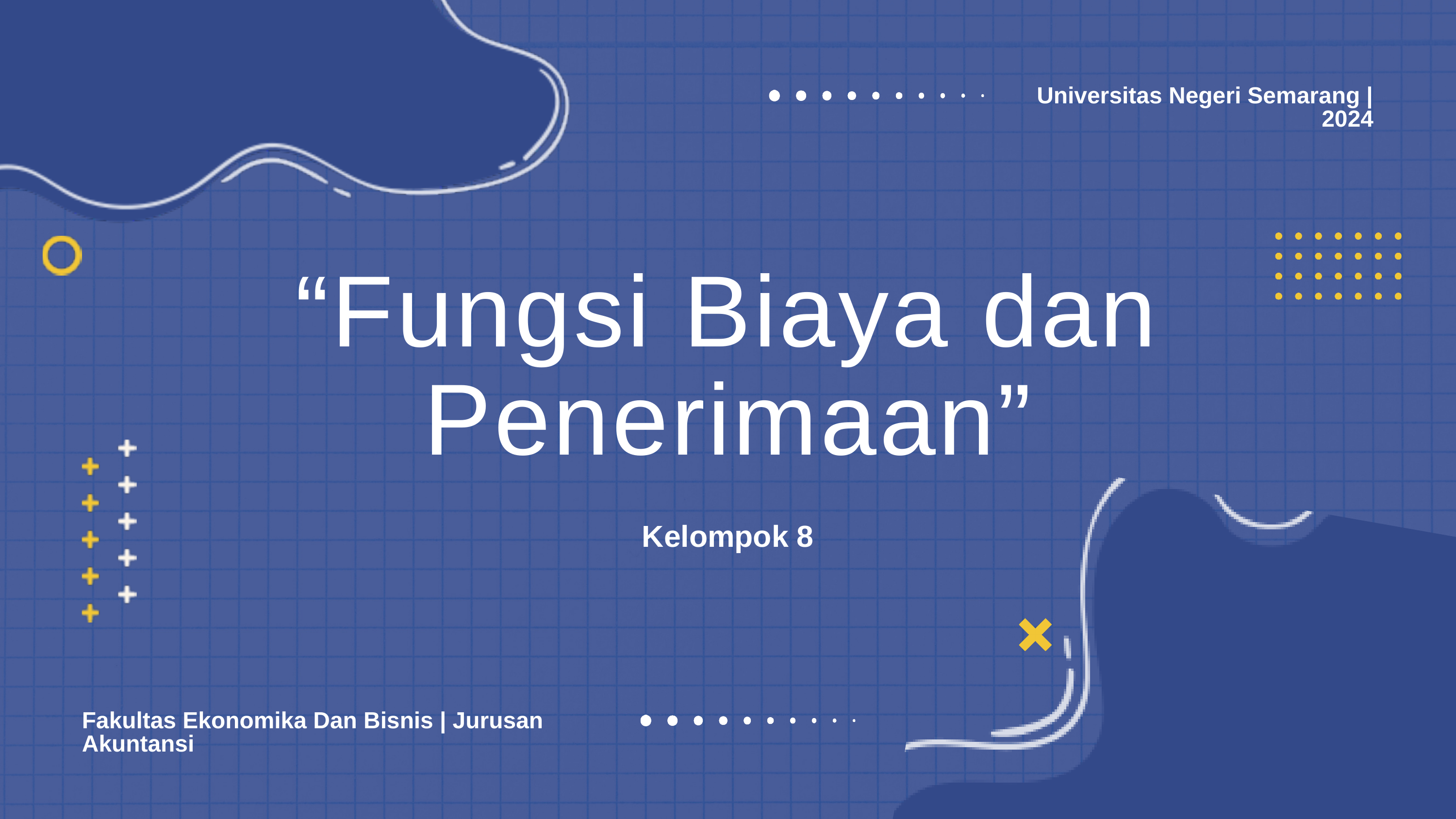

Universitas Negeri Semarang | 2024

“Fungsi Biaya dan Penerimaan”

Kelompok 8

Fakultas Ekonomika Dan Bisnis | Jurusan Akuntansi